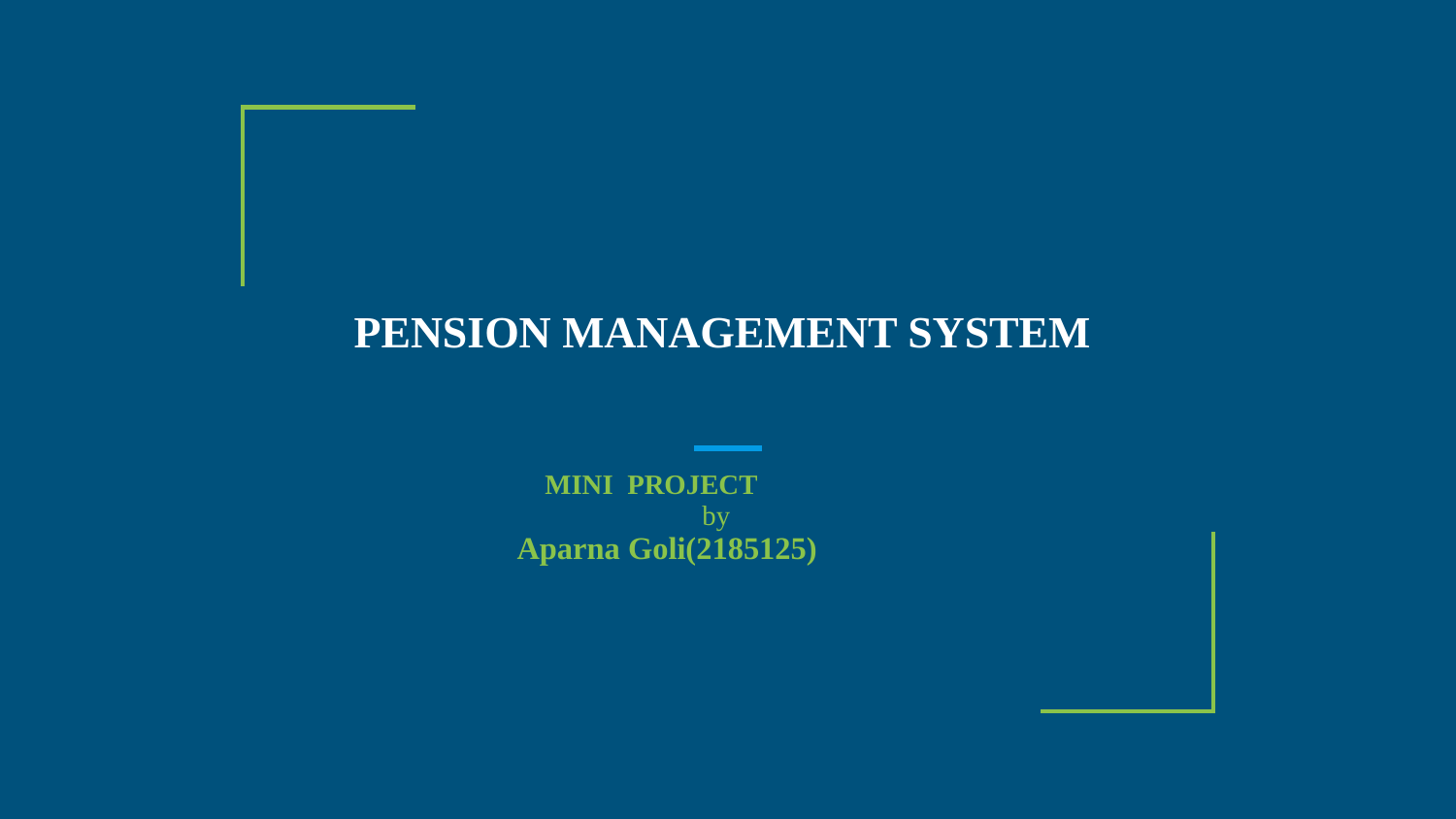

# PENSION MANAGEMENT SYSTEM

                                                                      MINI  PROJECT
by
                                                                  Aparna Goli(2185125)